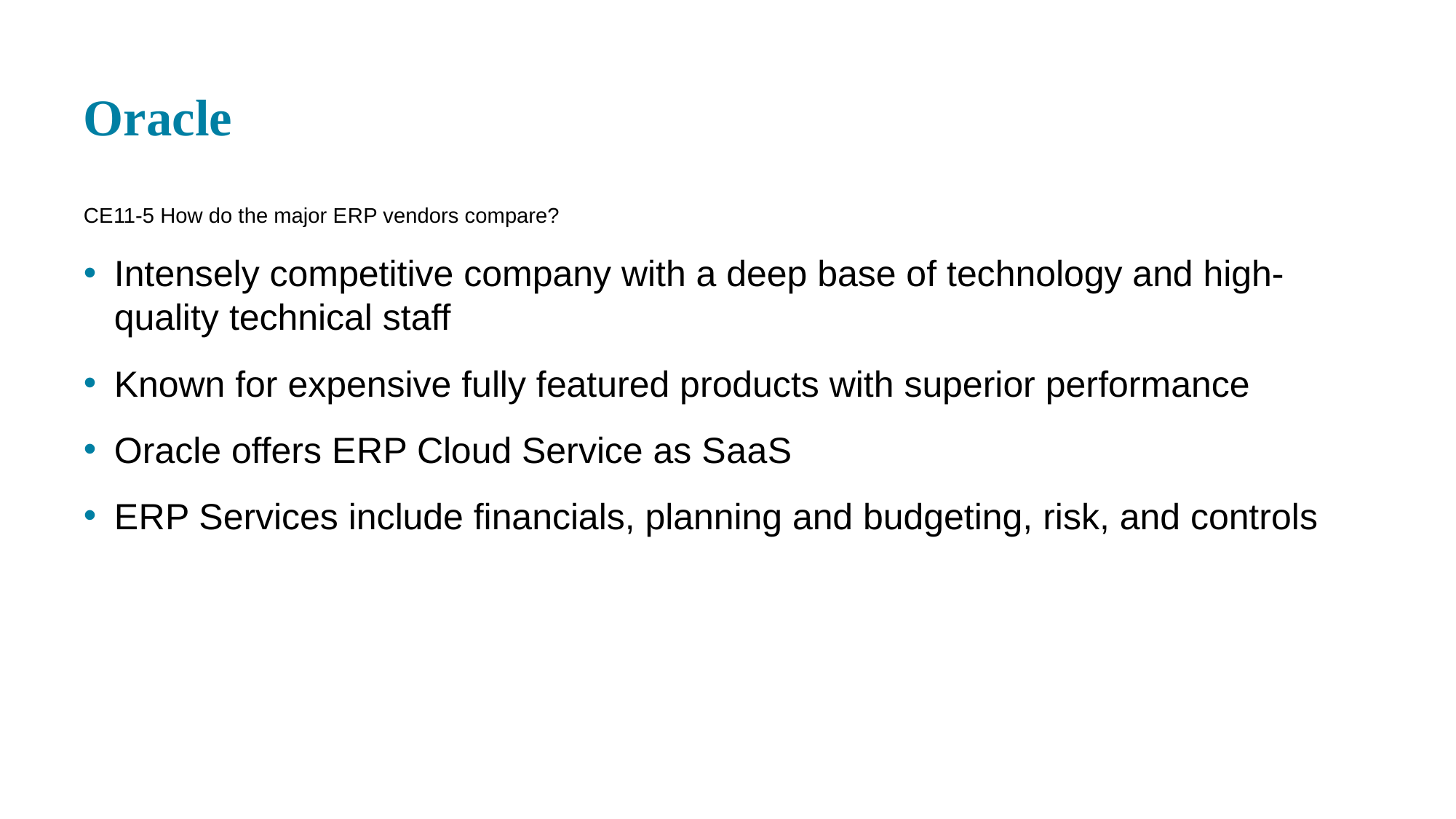

# Oracle
CE 11-5 How do the major E R P vendors compare?
Intensely competitive company with a deep base of technology and high-quality technical staff
Known for expensive fully featured products with superior performance
Oracle offers E R P Cloud Service as S a a S
E R P Services include financials, planning and budgeting, risk, and controls